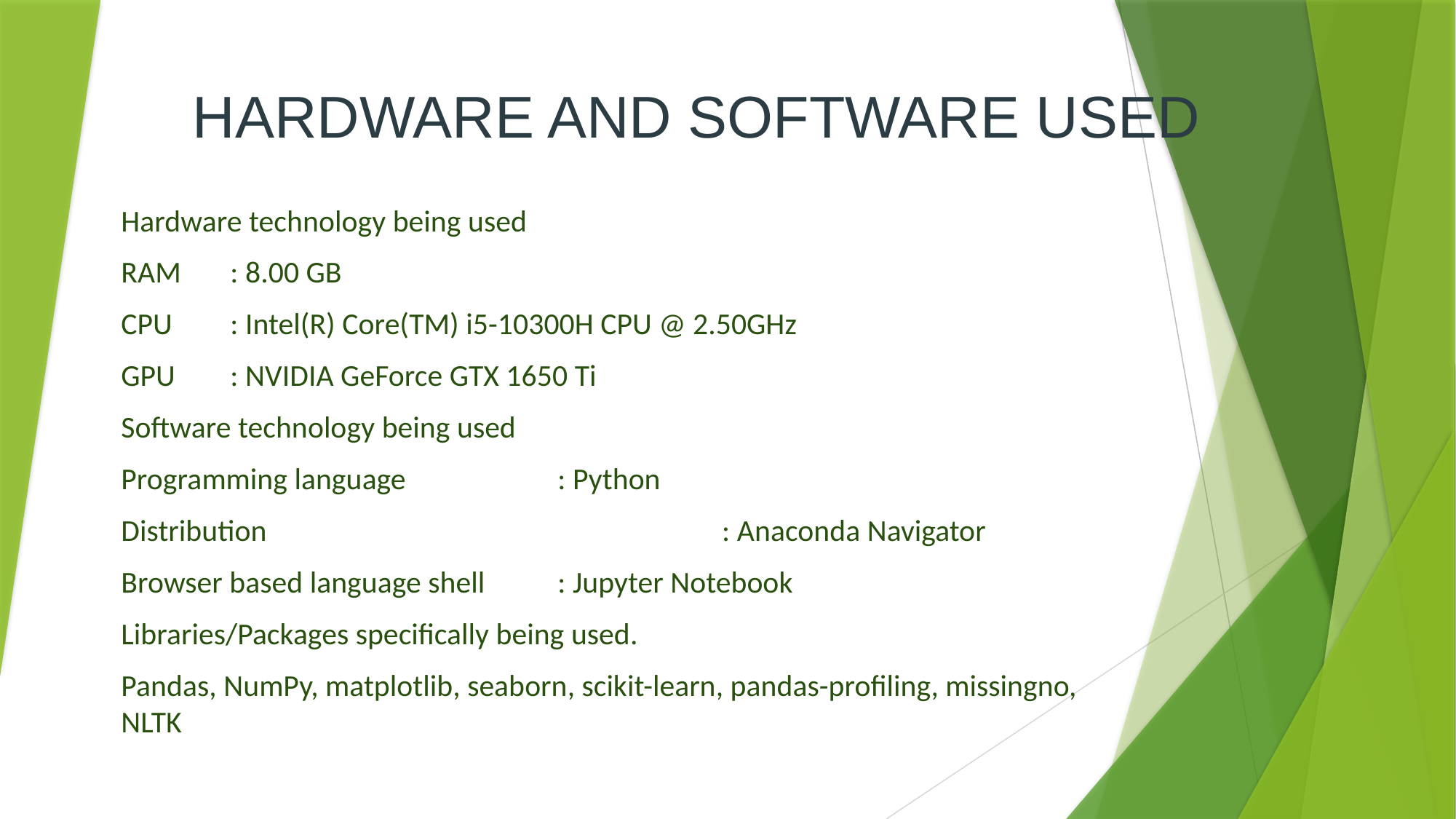

HARDWARE AND SOFTWARE USED
Hardware technology being used
RAM 	: 8.00 GB
CPU 	: Intel(R) Core(TM) i5-10300H CPU @ 2.50GHz
GPU 	: NVIDIA GeForce GTX 1650 Ti
Software technology being used
Programming language 		: Python
Distribution 				        : Anaconda Navigator
Browser based language shell 	: Jupyter Notebook
Libraries/Packages specifically being used.
Pandas, NumPy, matplotlib, seaborn, scikit-learn, pandas-profiling, missingno, NLTK